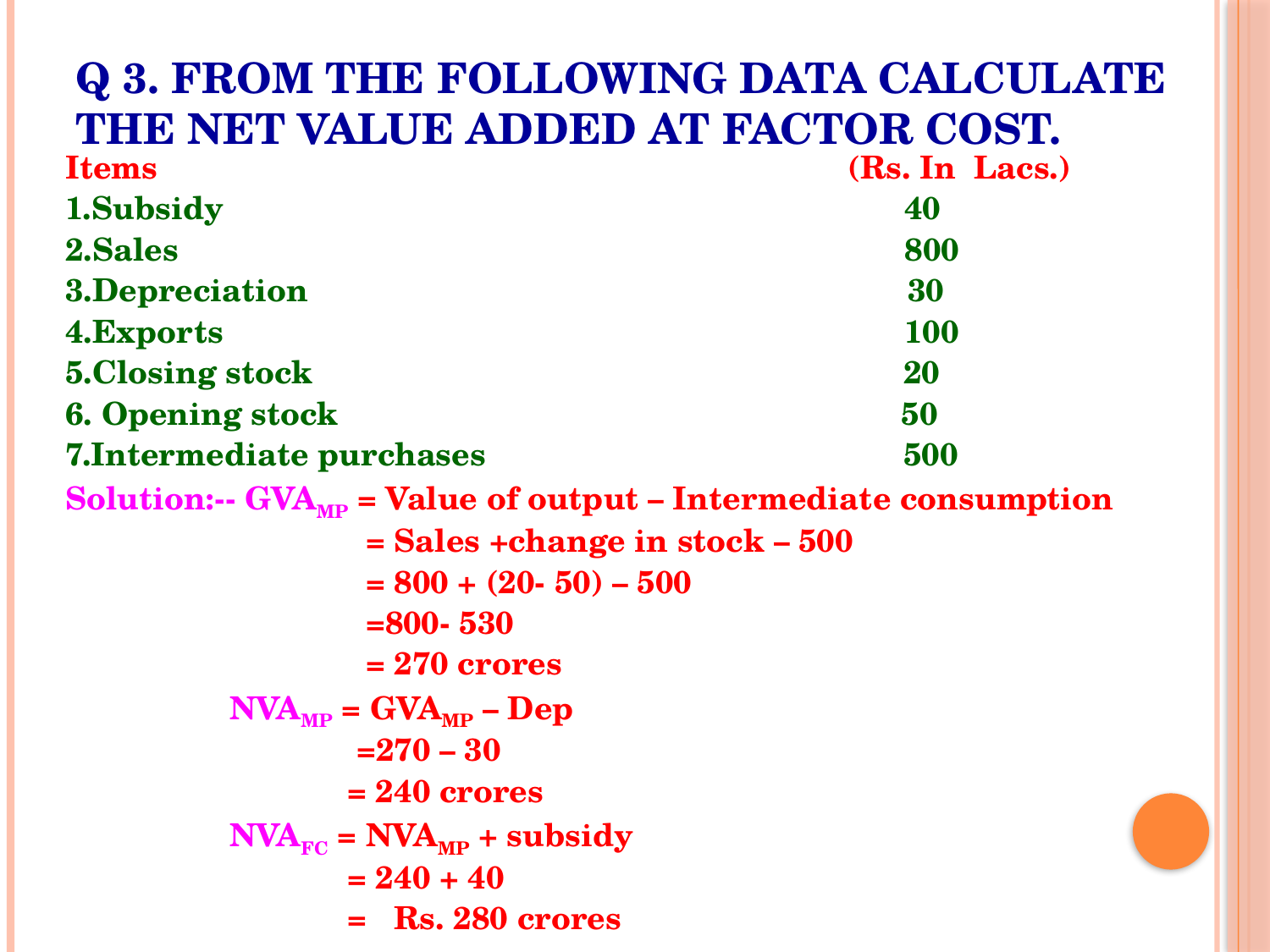

# Q 3. From the following data calculate the net value added at factor cost.
Items                                                                            (Rs. In  Lacs.)
1.Subsidy                                                                           40
2.Sales                                                                                800
3.Depreciation                                                                  30
4.Exports                                                                           100
5.Closing stock                                                                 20
6. Opening stock                                                              50
7.Intermediate purchases                                              500
Solution:-- GVAMP = Value of output – Intermediate consumption
                                 = Sales +change in stock – 500
                                 = 800 + (20- 50) – 500
                                 =800- 530
                                 = 270 crores
                  NVAMP = GVAMP – Dep
                                =270 – 30
                               = 240 crores
                  NVAFC = NVAMP + subsidy
                               = 240 + 40
                               =   Rs. 280 crores